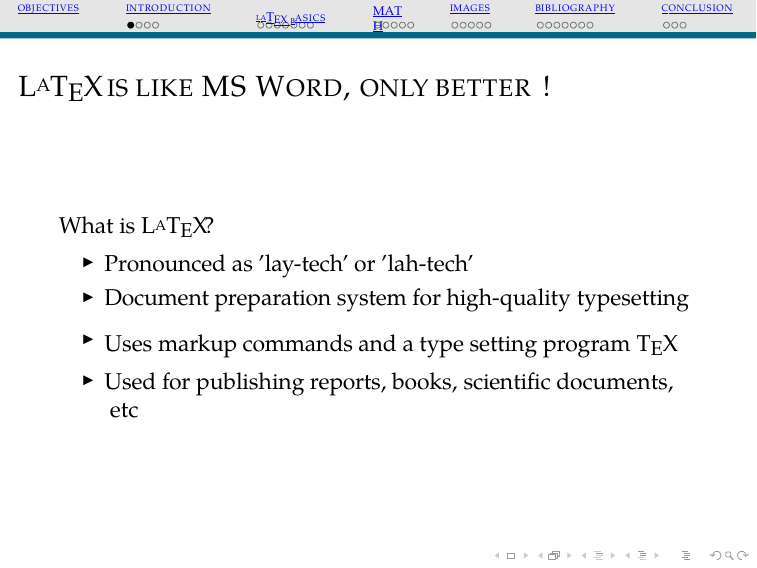

OBJECTIVES
INTRODUCTION
LATEX BASICS
MATH
IMAGES
BIBLIOGRAPHY
CONCLUSION

LATEX IS LIKE MS WORD, ONLY BETTER !
What is LATEX?
Pronounced as ’lay-tech’ or ’lah-tech’
Document preparation system for high-quality typesetting
Uses markup commands and a type setting program TEX
Used for publishing reports, books, scientific documents,  etc